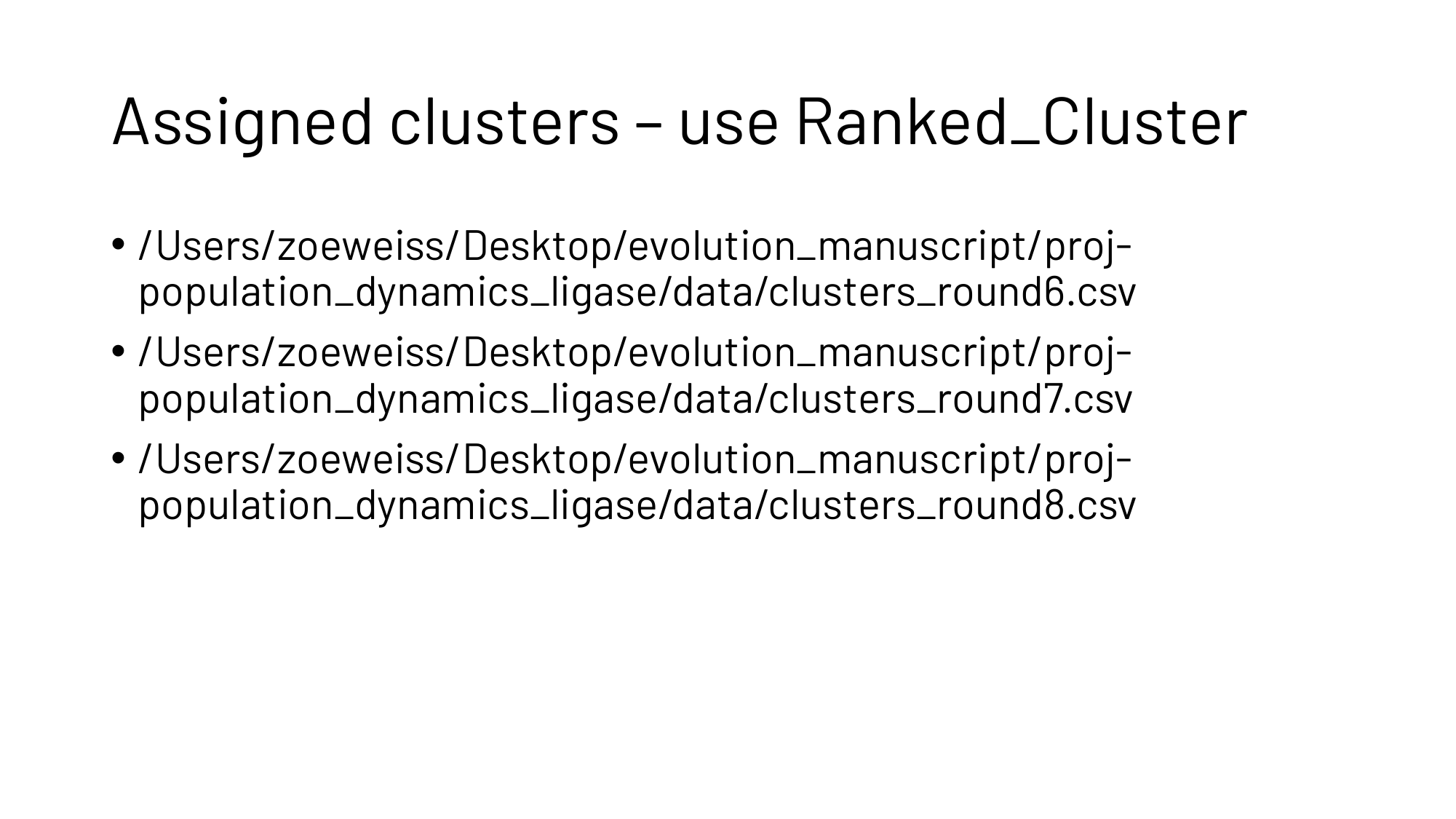

# Assigned clusters – use Ranked_Cluster
/Users/zoeweiss/Desktop/evolution_manuscript/proj-population_dynamics_ligase/data/clusters_round6.csv
/Users/zoeweiss/Desktop/evolution_manuscript/proj-population_dynamics_ligase/data/clusters_round7.csv
/Users/zoeweiss/Desktop/evolution_manuscript/proj-population_dynamics_ligase/data/clusters_round8.csv